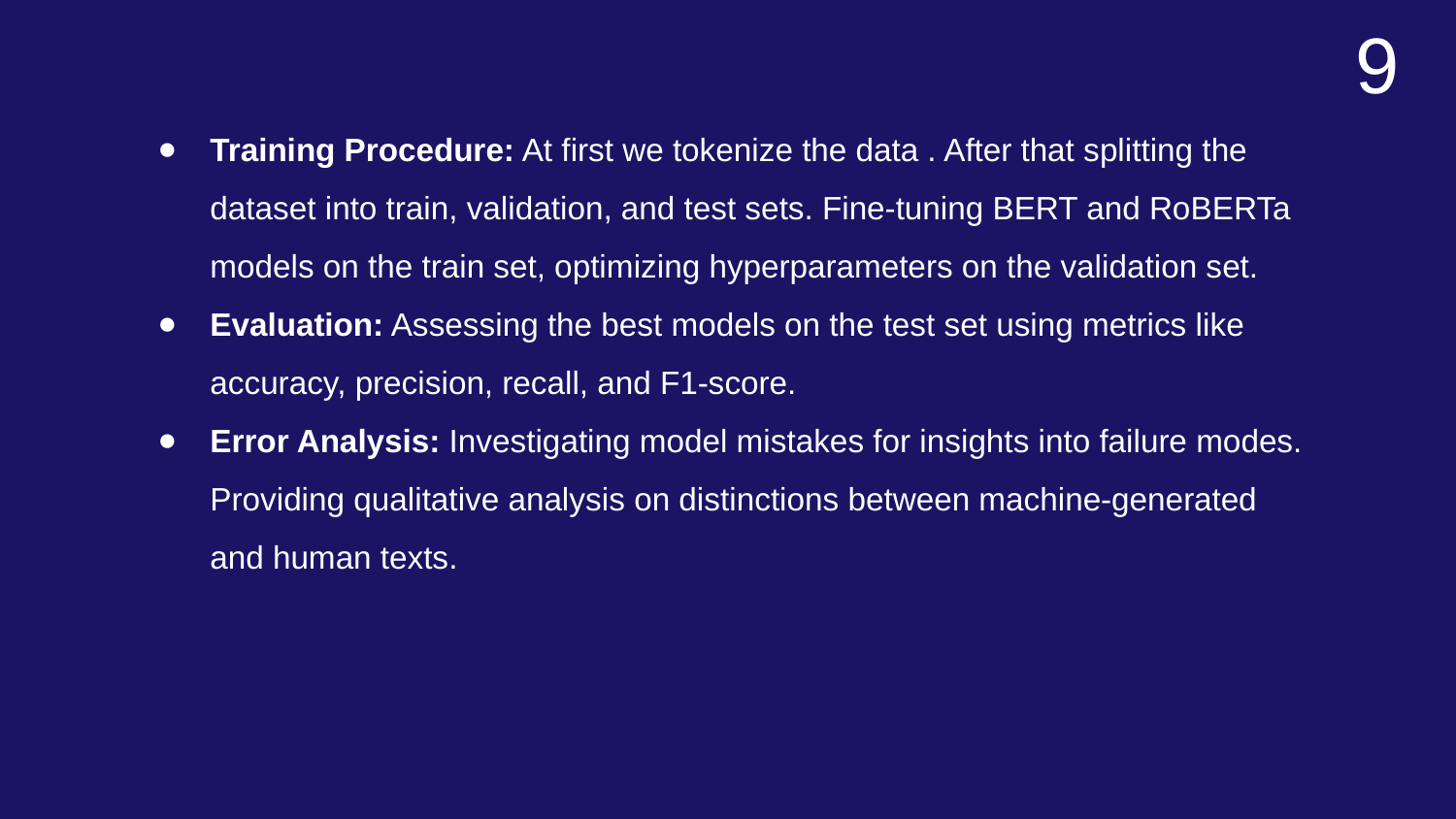

9

Training Procedure: At first we tokenize the data . After that splitting the dataset into train, validation, and test sets. Fine-tuning BERT and RoBERTa models on the train set, optimizing hyperparameters on the validation set.
Evaluation: Assessing the best models on the test set using metrics like accuracy, precision, recall, and F1-score.
Error Analysis: Investigating model mistakes for insights into failure modes. Providing qualitative analysis on distinctions between machine-generated and human texts.